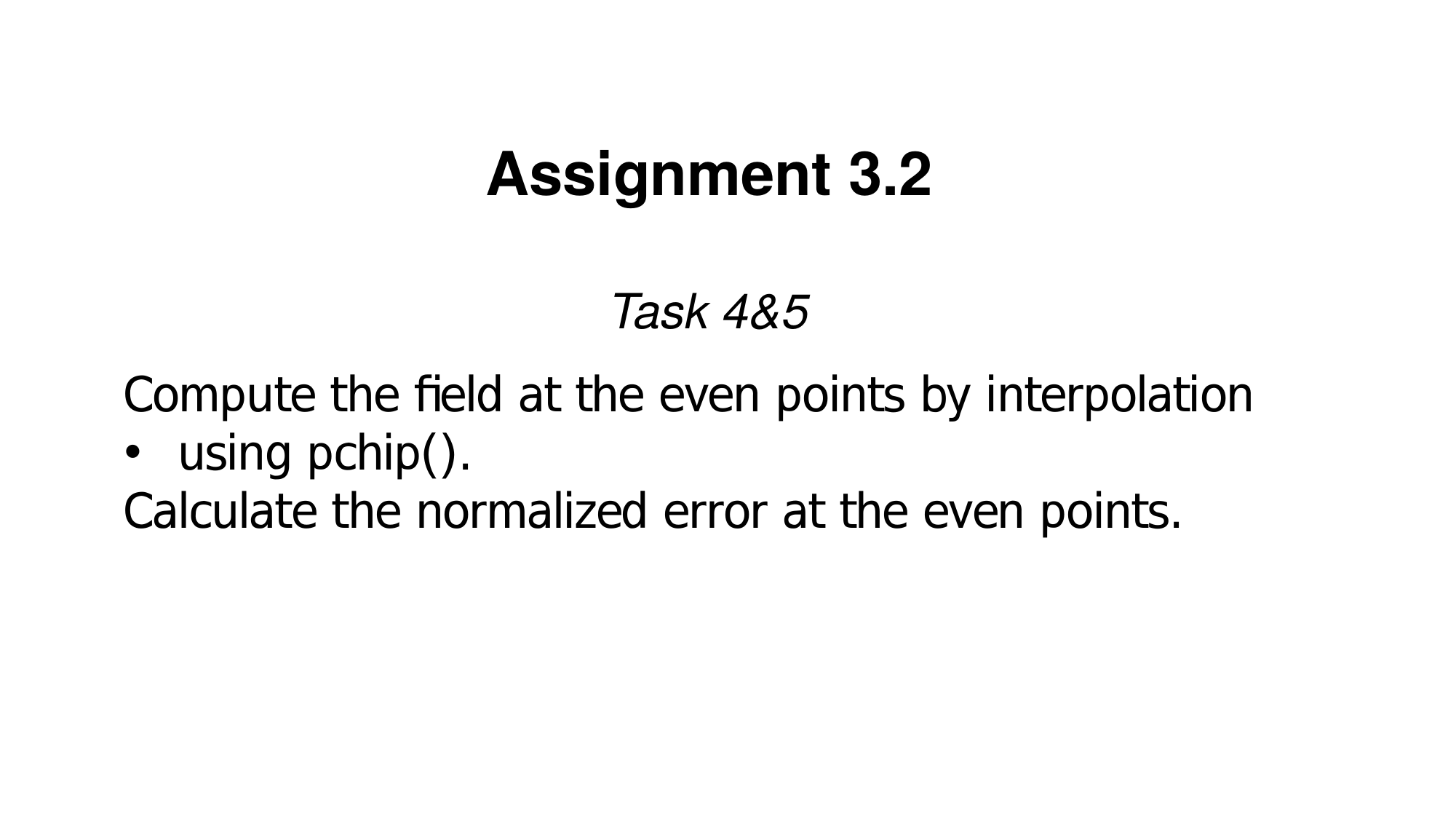

Assignment 3.2

Task 4&5
Compute the field at the even points by interpolation
using pchip().
Calculate the normalized error at the even points.